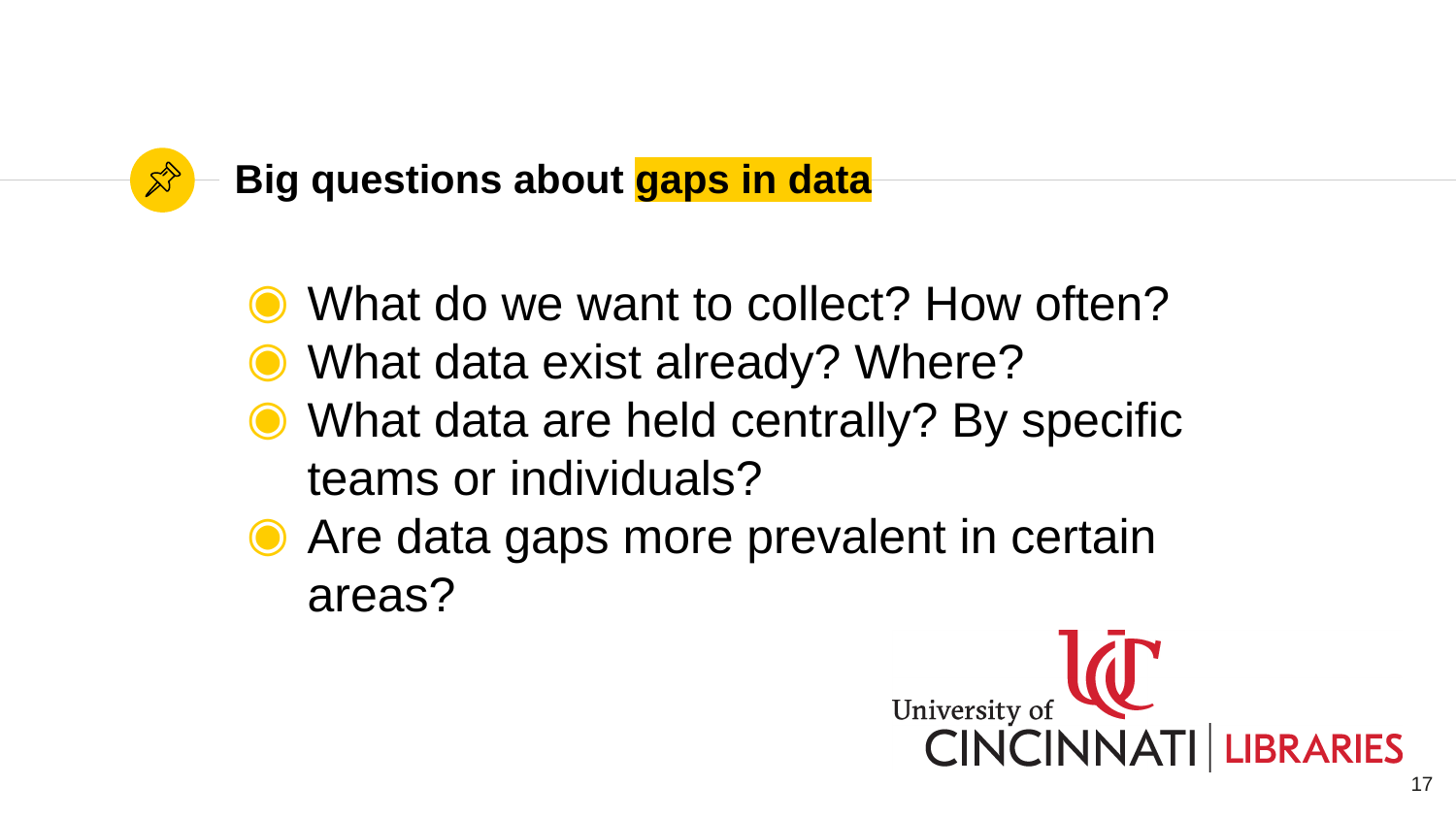

# Big questions about gaps in data

What do we want to collect? How often?
What data exist already? Where?
What data are held centrally? By specific teams or individuals?
Are data gaps more prevalent in certain areas?
17